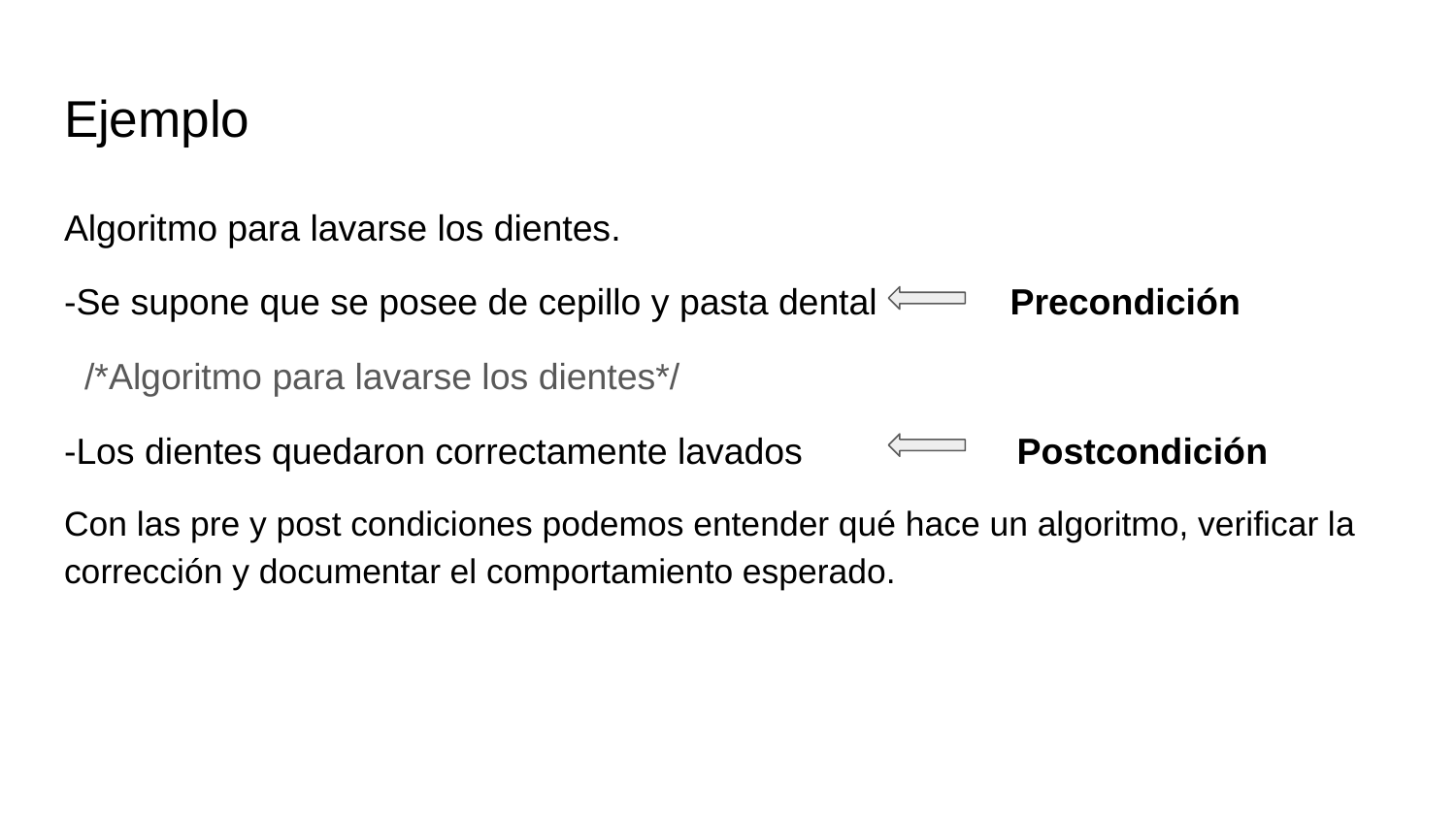

# Ejemplo
Algoritmo para lavarse los dientes.
-Se supone que se posee de cepillo y pasta dental             Precondición
  /*Algoritmo para lavarse los dientes*/
-Los dientes quedaron correctamente lavados                     Postcondición
Con las pre y post condiciones podemos entender qué hace un algoritmo, verificar la corrección y documentar el comportamiento esperado.